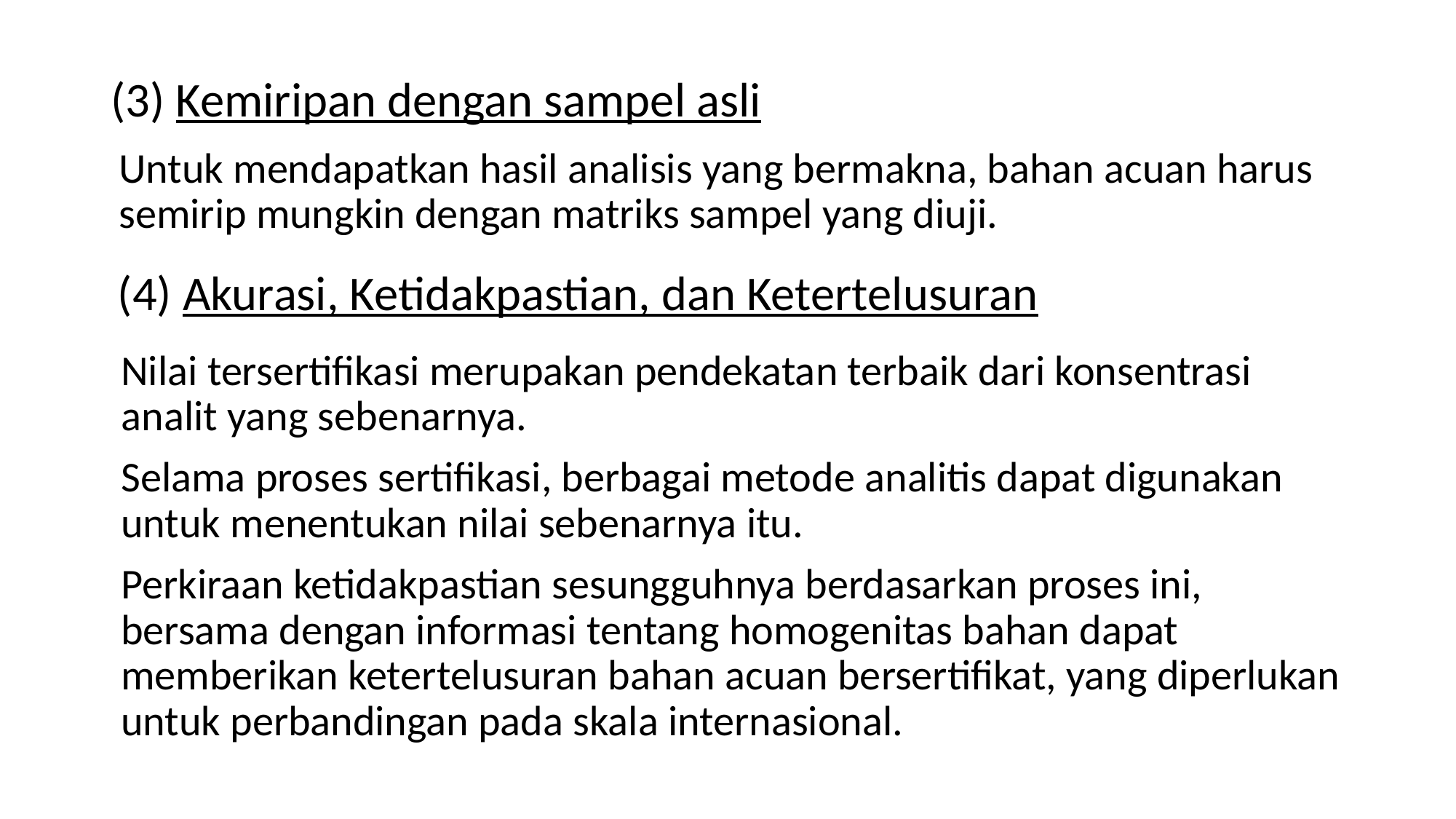

# (3) Kemiripan dengan sampel asli
Untuk mendapatkan hasil analisis yang bermakna, bahan acuan harus semirip mungkin dengan matriks sampel yang diuji.
(4) Akurasi, Ketidakpastian, dan Ketertelusuran
Nilai tersertifikasi merupakan pendekatan terbaik dari konsentrasi analit yang sebenarnya.
Selama proses sertifikasi, berbagai metode analitis dapat digunakan untuk menentukan nilai sebenarnya itu.
Perkiraan ketidakpastian sesungguhnya berdasarkan proses ini, bersama dengan informasi tentang homogenitas bahan dapat memberikan ketertelusuran bahan acuan bersertifikat, yang diperlukan untuk perbandingan pada skala internasional.